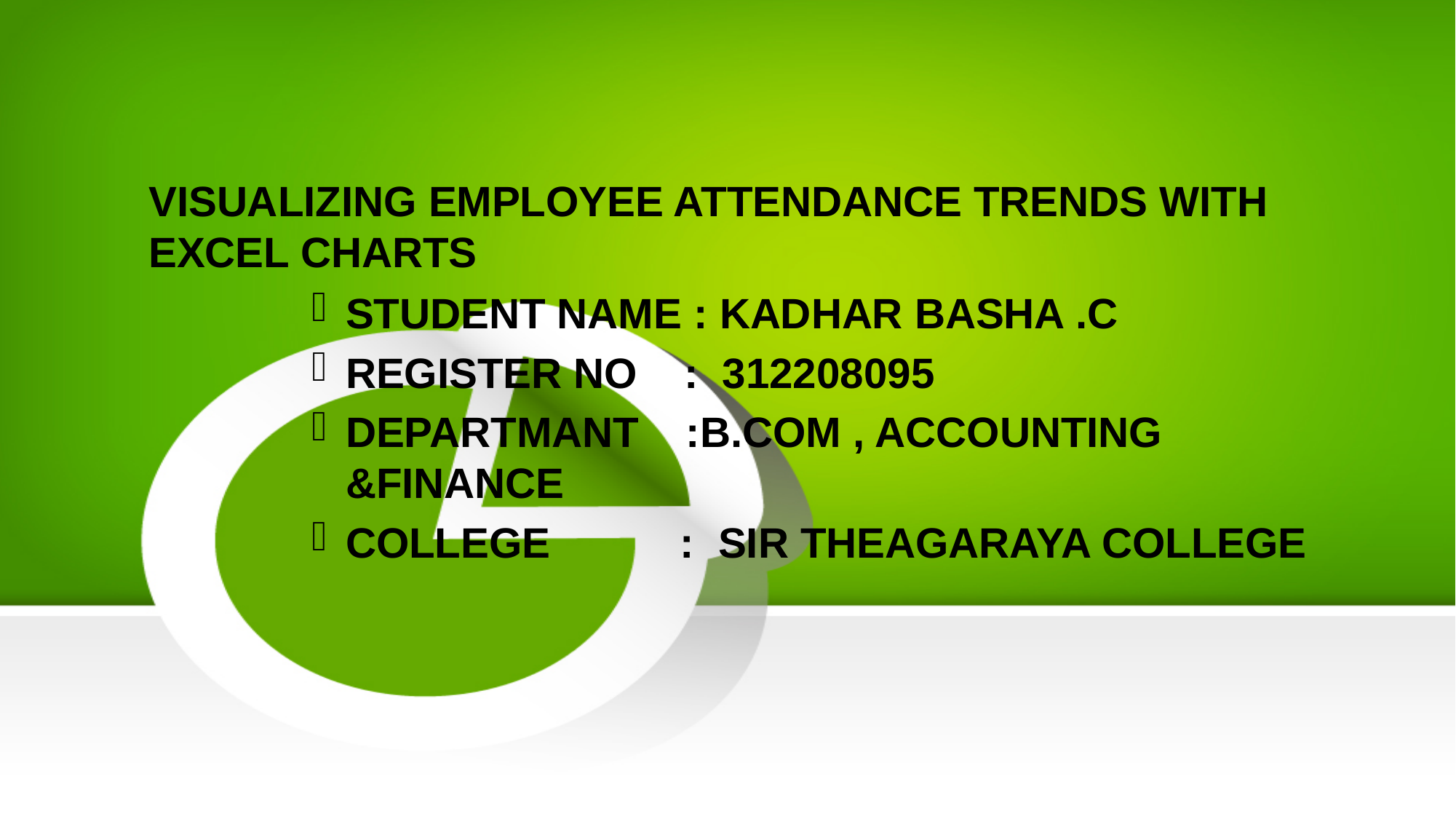

# VISUALIZING EMPLOYEE ATTENDANCE TRENDS WITH EXCEL CHARTS
STUDENT NAME : KADHAR BASHA .C
REGISTER NO    :  312208095
DEPARTMANT    :B.COM , ACCOUNTING &FINANCE
COLLEGE           :  SIR THEAGARAYA COLLEGE